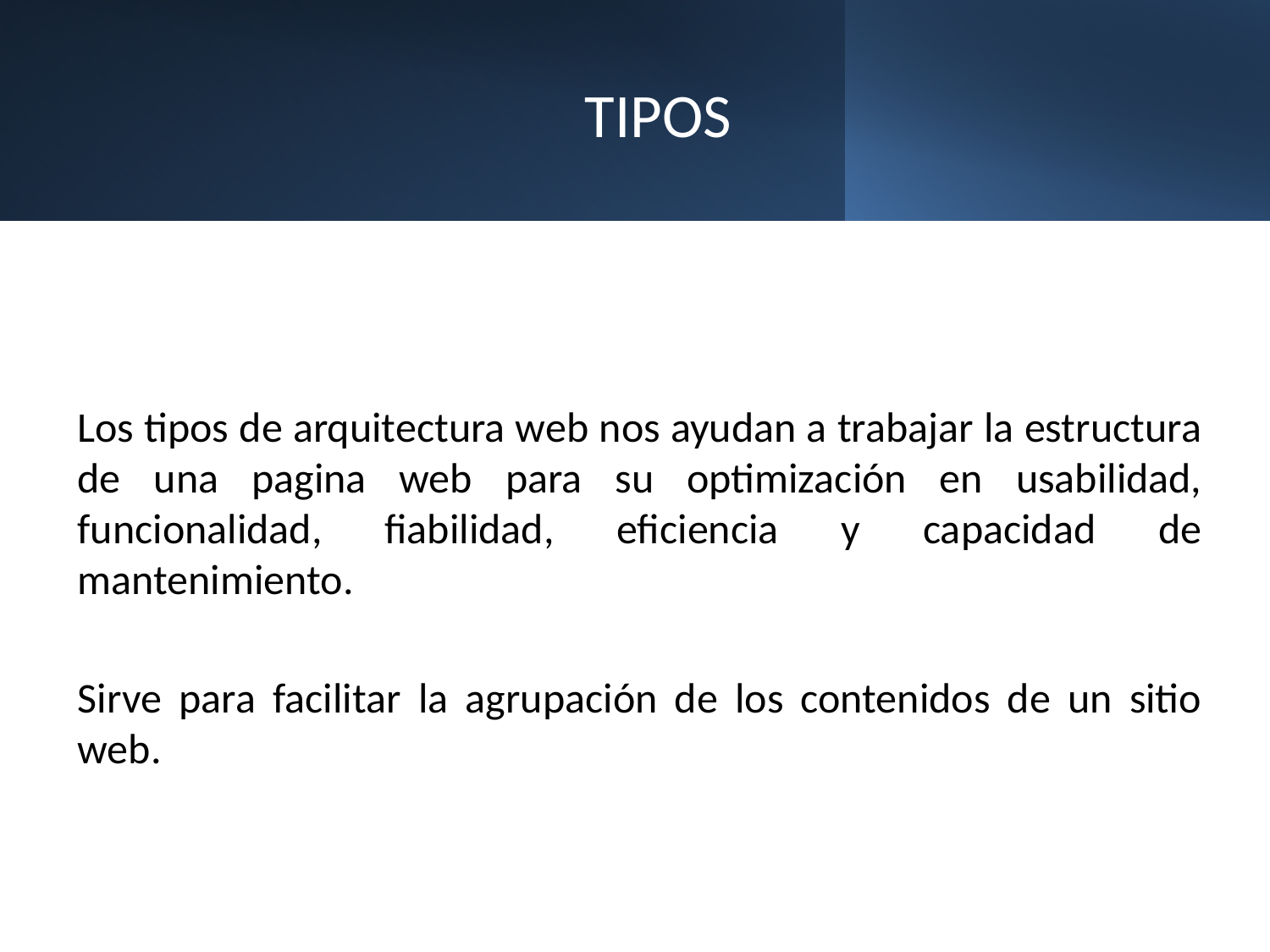

# TIPOS
Los tipos de arquitectura web nos ayudan a trabajar la estructura de una pagina web para su optimización en usabilidad, funcionalidad, fiabilidad, eficiencia y capacidad de mantenimiento.

Sirve para facilitar la agrupación de los contenidos de un sitio web.